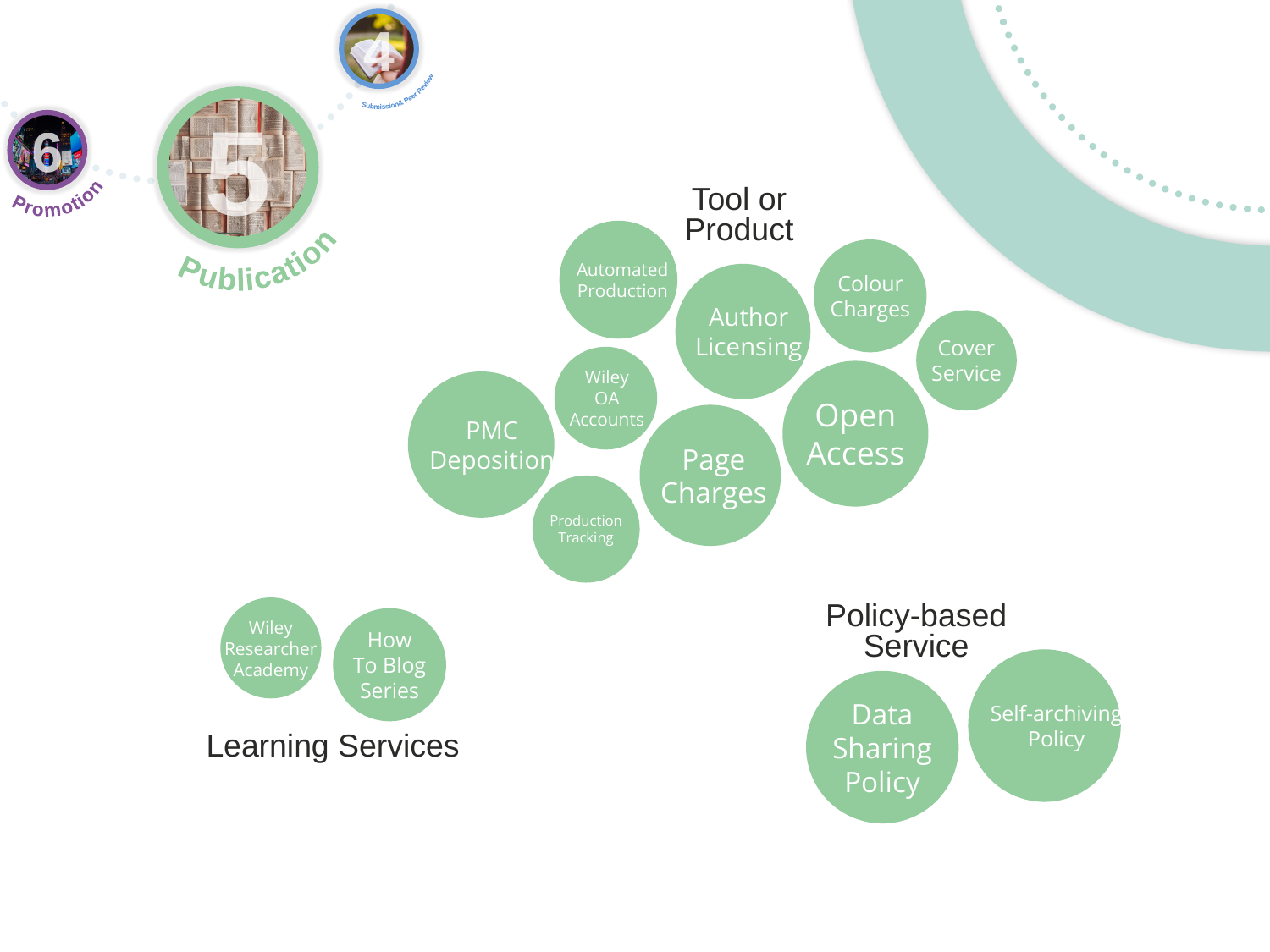

Submission
& Peer Review
4
Publication
5
Promotion
6
Tool or
Product
Automated
Production
Colour
Charges
Author
Licensing
Cover
Service
Wiley
OA
Accounts
Open
Access
PMC
Deposition
Page
Charges
Production
Tracking
Policy-based
Service
Wiley
Researcher
Academy
How
To Blog
Series
Self-archiving
Policy
Data
Sharing
Policy
Learning Services